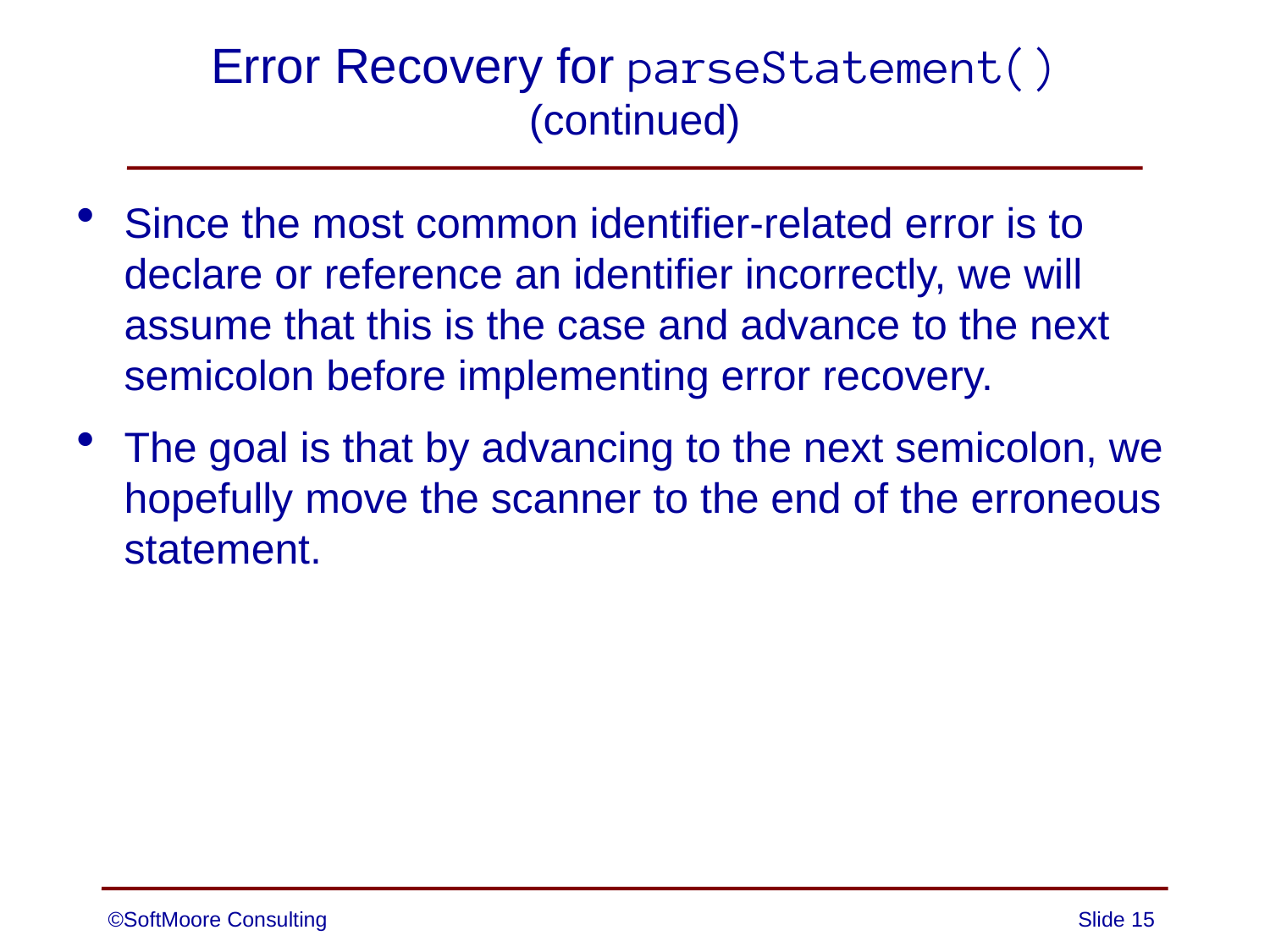

# Error Recovery for parseStatement() (continued)
Since the most common identifier-related error is to declare or reference an identifier incorrectly, we will assume that this is the case and advance to the next semicolon before implementing error recovery.
The goal is that by advancing to the next semicolon, we hopefully move the scanner to the end of the erroneous statement.
©SoftMoore Consulting
Slide 15